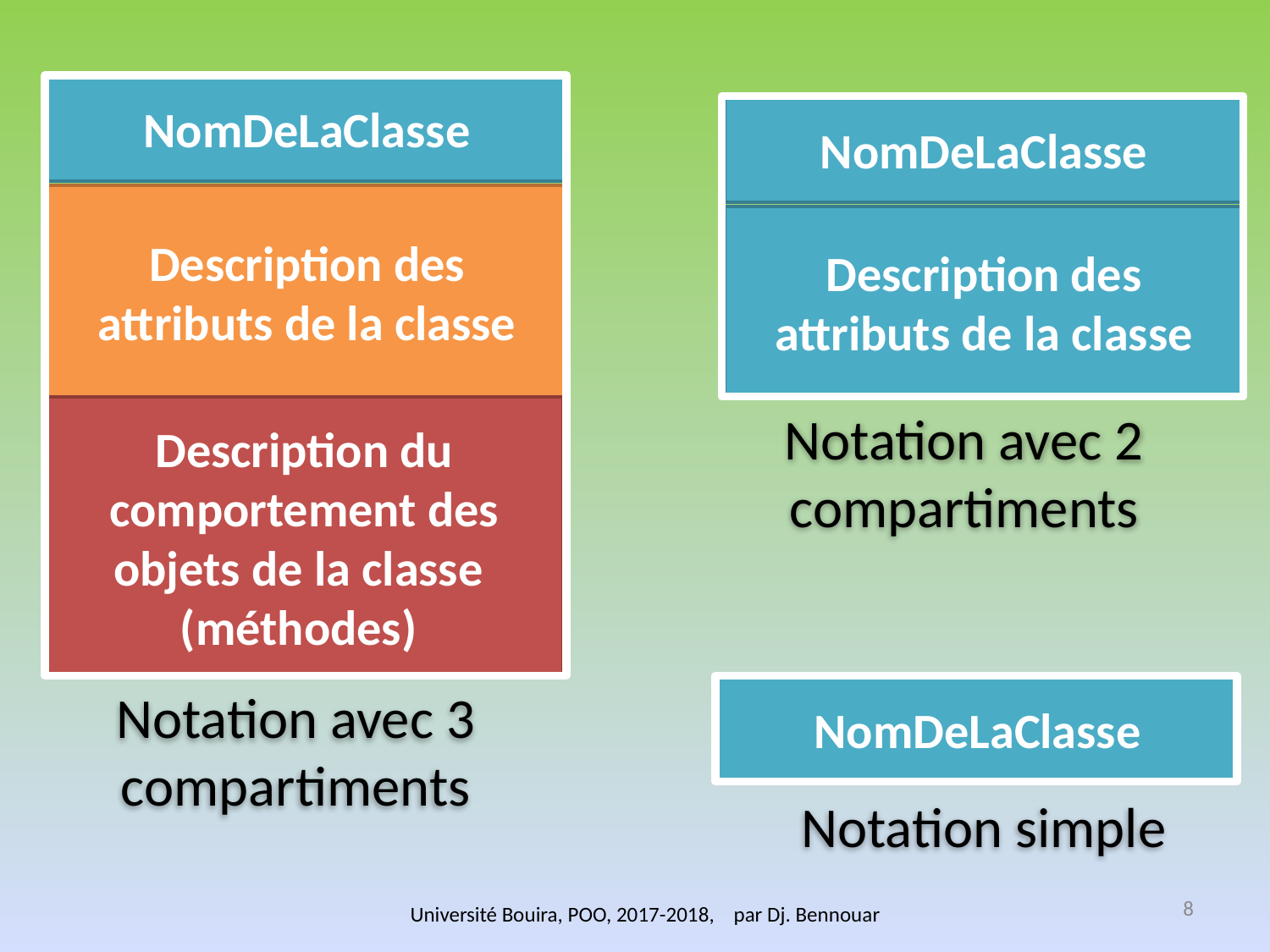

NomDeLaClasse
Description des attributs de la classe
Description du comportement des objets de la classe
(méthodes)
NomDeLaClasse

Description des attributs de la classe
Notation avec 2 compartiments
Notation avec 3 compartiments
NomDeLaClasse

Notation simple
8
Université Bouira, POO, 2017-2018,    par Dj. Bennouar